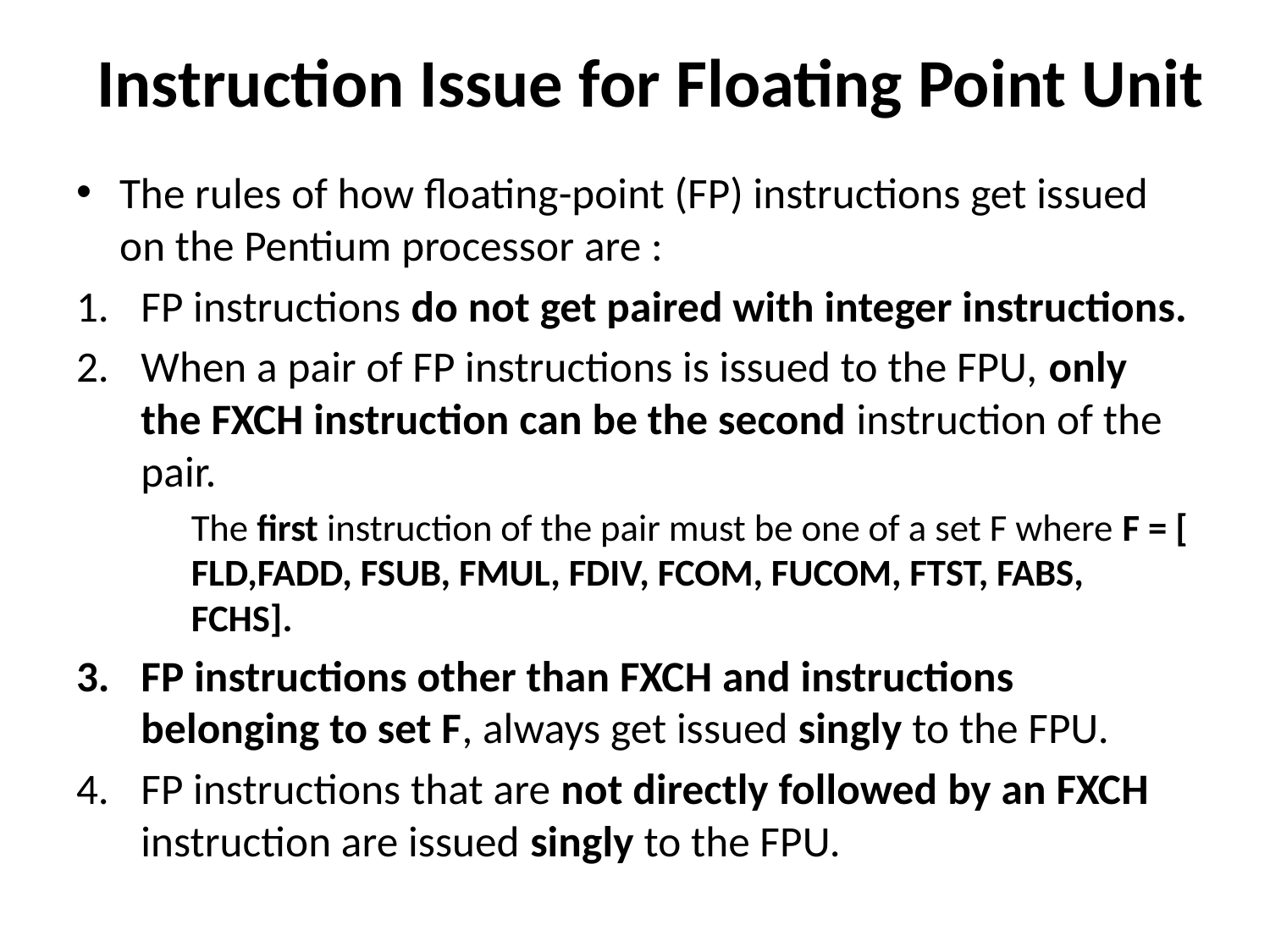

# Instruction Issue for Floating Point Unit
The rules of how floating-point (FP) instructions get issued on the Pentium processor are :
FP instructions do not get paired with integer instructions.
When a pair of FP instructions is issued to the FPU, only the FXCH instruction can be the second instruction of the pair.
	The first instruction of the pair must be one of a set F where F = [ FLD,FADD, FSUB, FMUL, FDIV, FCOM, FUCOM, FTST, FABS, FCHS].
FP instructions other than FXCH and instructions belonging to set F, always get issued singly to the FPU.
FP instructions that are not directly followed by an FXCH instruction are issued singly to the FPU.